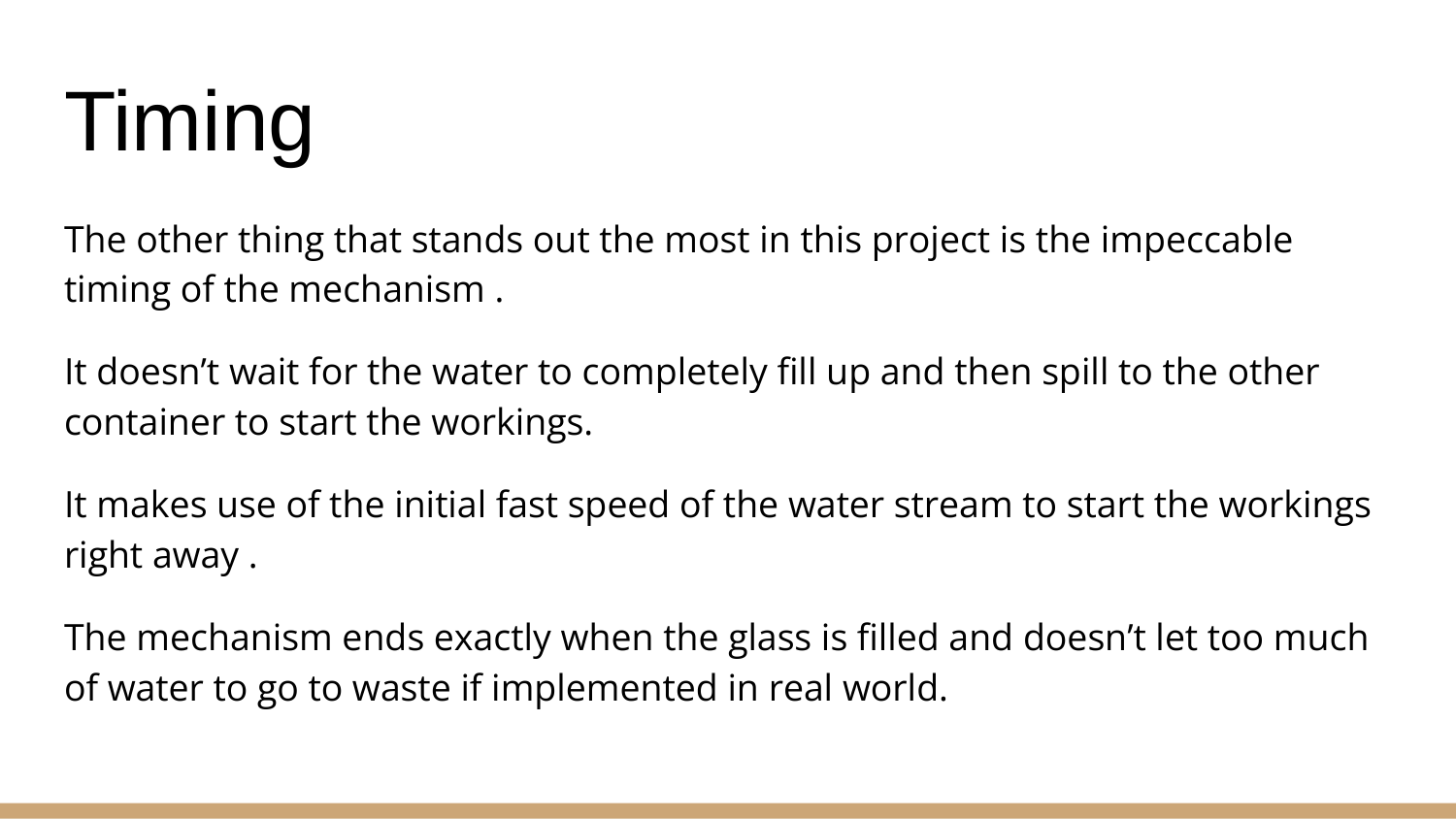

# Timing
The other thing that stands out the most in this project is the impeccable timing of the mechanism .
It doesn’t wait for the water to completely fill up and then spill to the other container to start the workings.
It makes use of the initial fast speed of the water stream to start the workings right away .
The mechanism ends exactly when the glass is filled and doesn’t let too much of water to go to waste if implemented in real world.